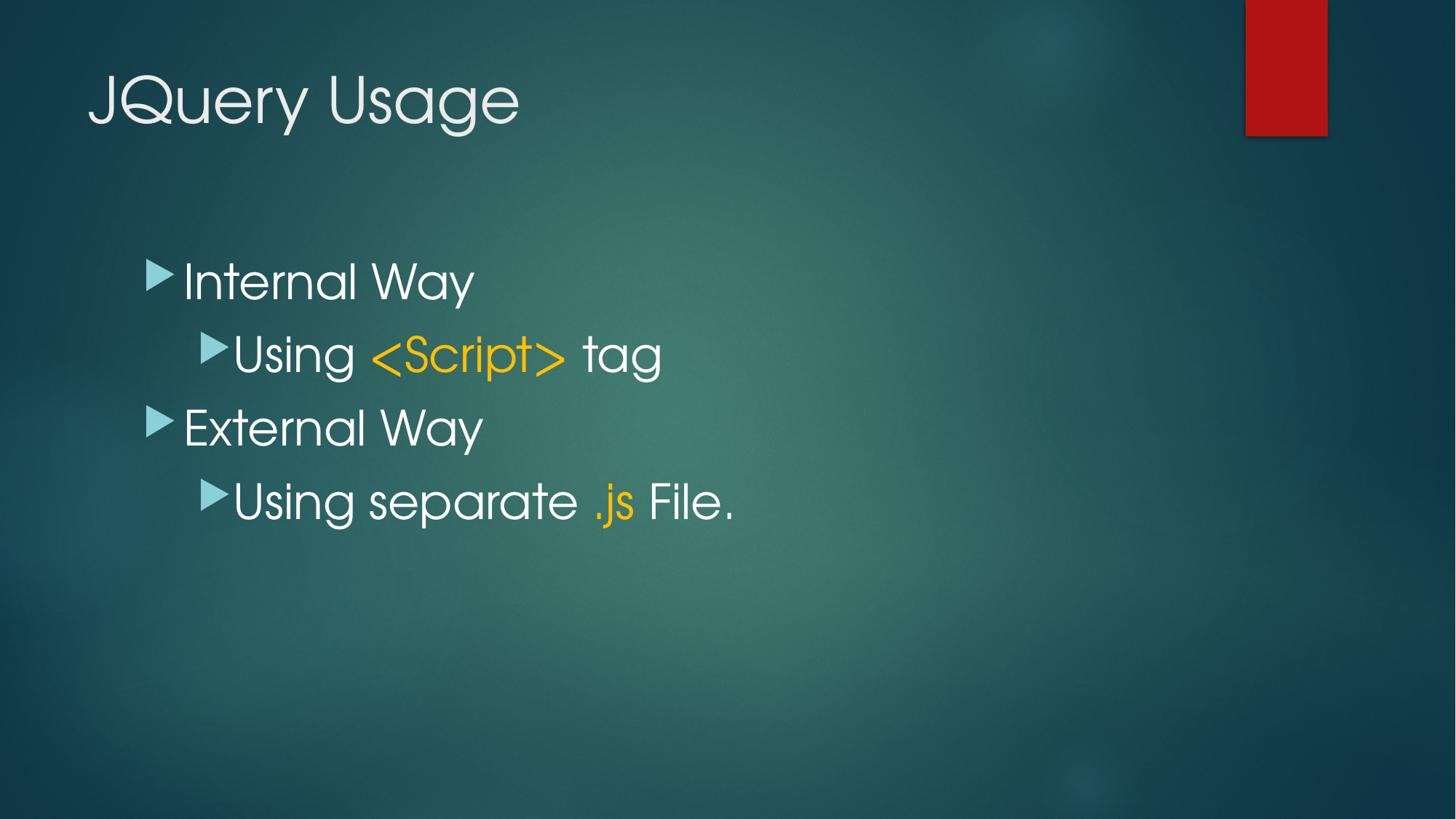

# JQuery Usage
Internal Way
Using <Script> tag
External Way
Using separate .js File.